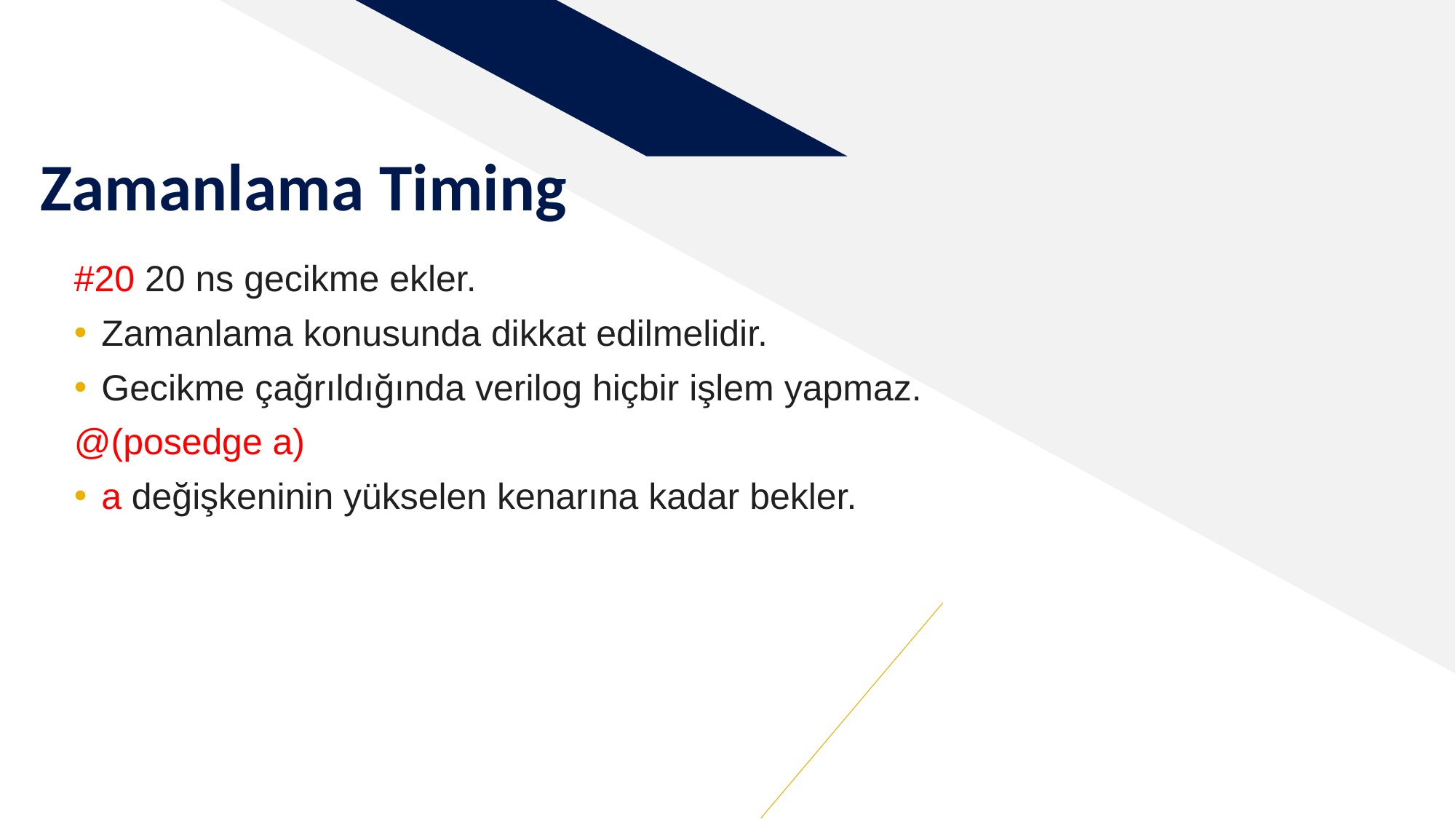

# Zamanlama Timing
#20 20 ns gecikme ekler.
Zamanlama konusunda dikkat edilmelidir.
Gecikme çağrıldığında verilog hiçbir işlem yapmaz.
@(posedge a)
a değişkeninin yükselen kenarına kadar bekler.